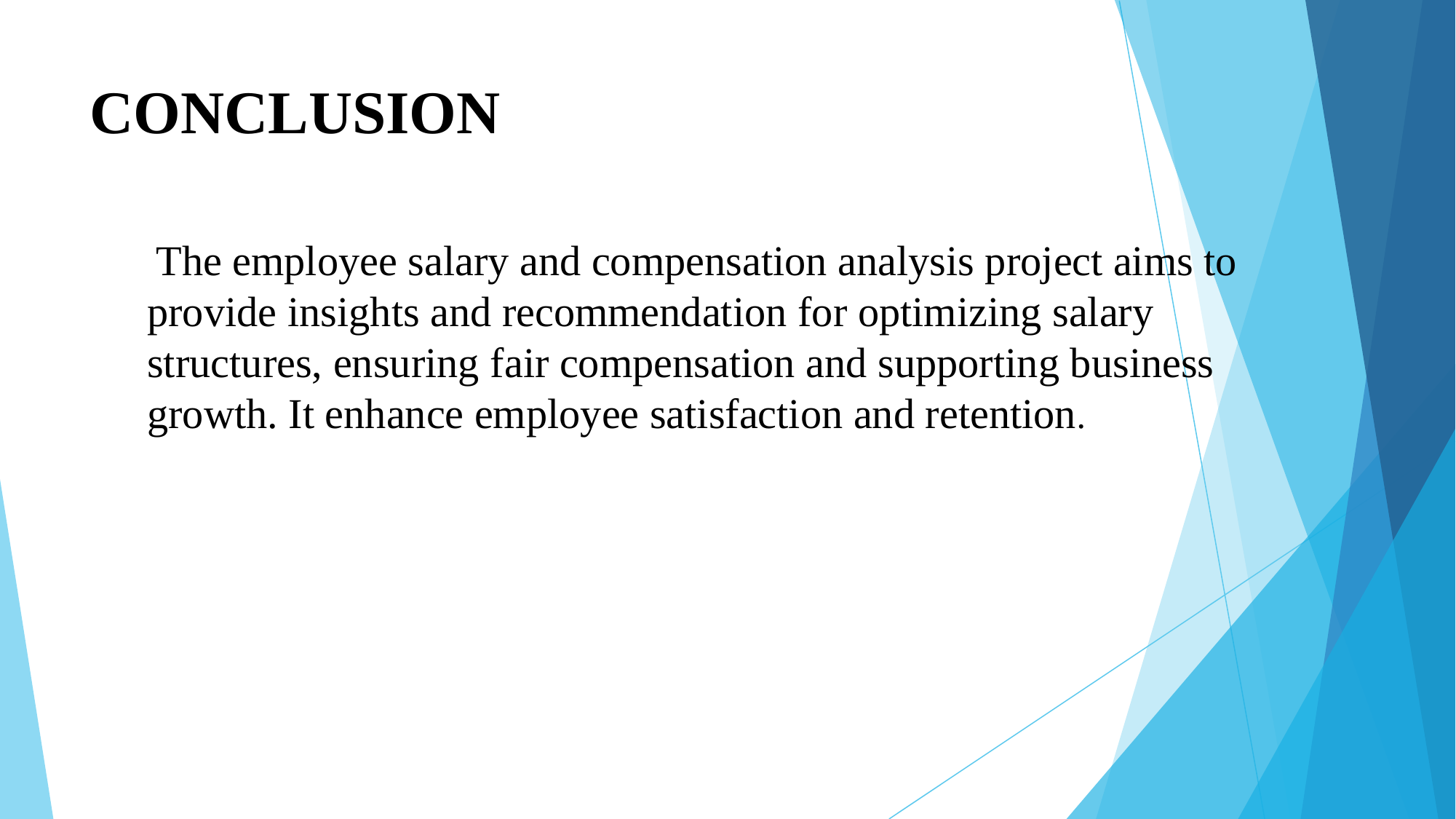

# CONCLUSION
 The employee salary and compensation analysis project aims to provide insights and recommendation for optimizing salary structures, ensuring fair compensation and supporting business growth. It enhance employee satisfaction and retention.